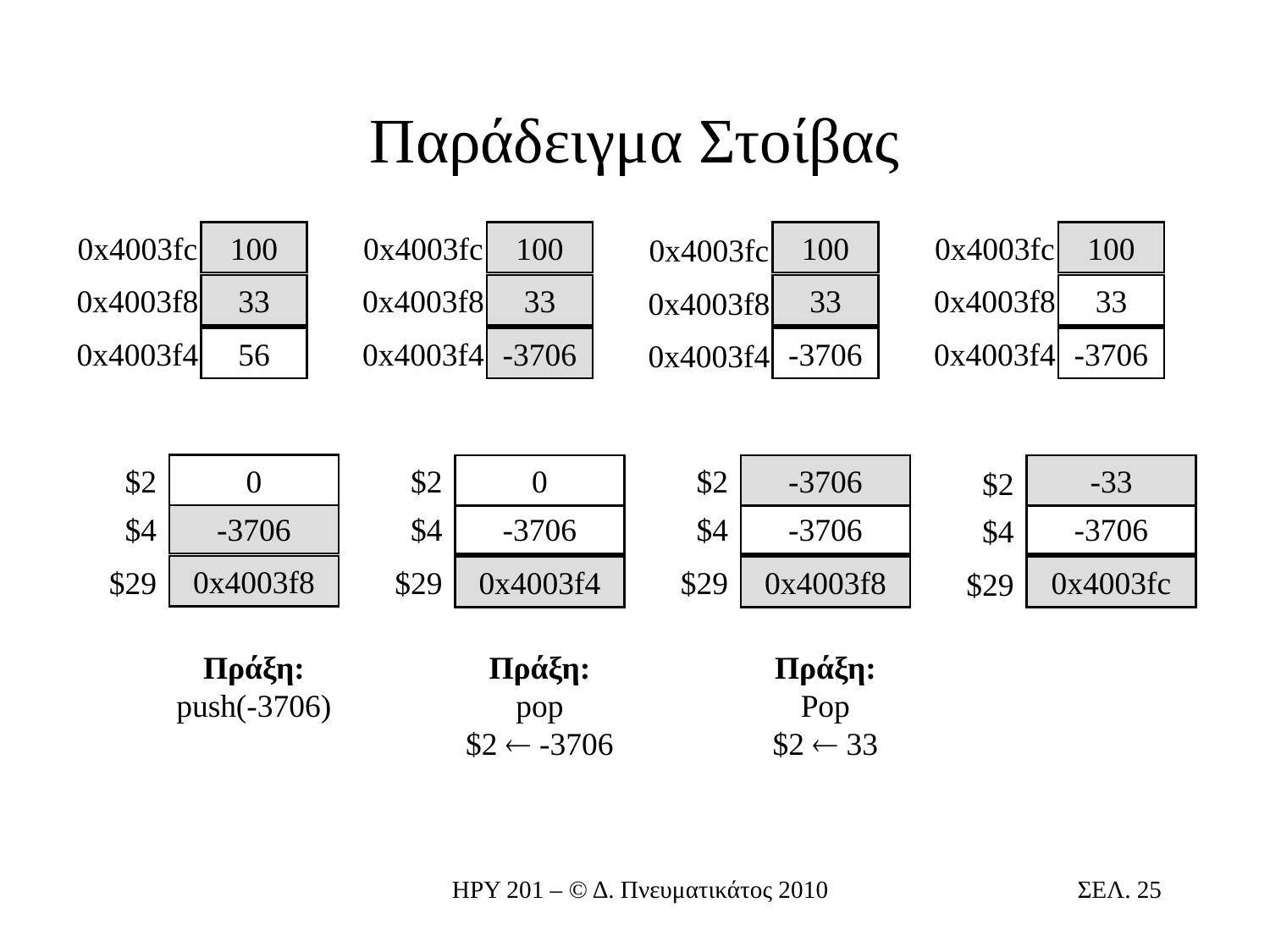

# Παράδειγμα Στοίβας
0x4003fc
100
0x4003fc
100
100
0x4003fc
100
0x4003fc
0x4003f8
33
0x4003f8
33
33
0x4003f8
33
0x4003f8
0x4003f4
56
0x4003f4
-3706
-3706
0x4003f4
-3706
0x4003f4
0
$2
$2
0
$2
-3706
-33
$2
-3706
$4
$4
-3706
$4
-3706
-3706
$4
0x4003f8
$29
$29
0x4003f4
$29
0x4003f8
0x4003fc
$29
Πράξη:
push(-3706)

Πράξη:
pop
$2 ← -3706
Πράξη:
Pop
$2 ← 33
ΗΡΥ 201 – © Δ. Πνευματικάτος 2010
ΣΕΛ. 25